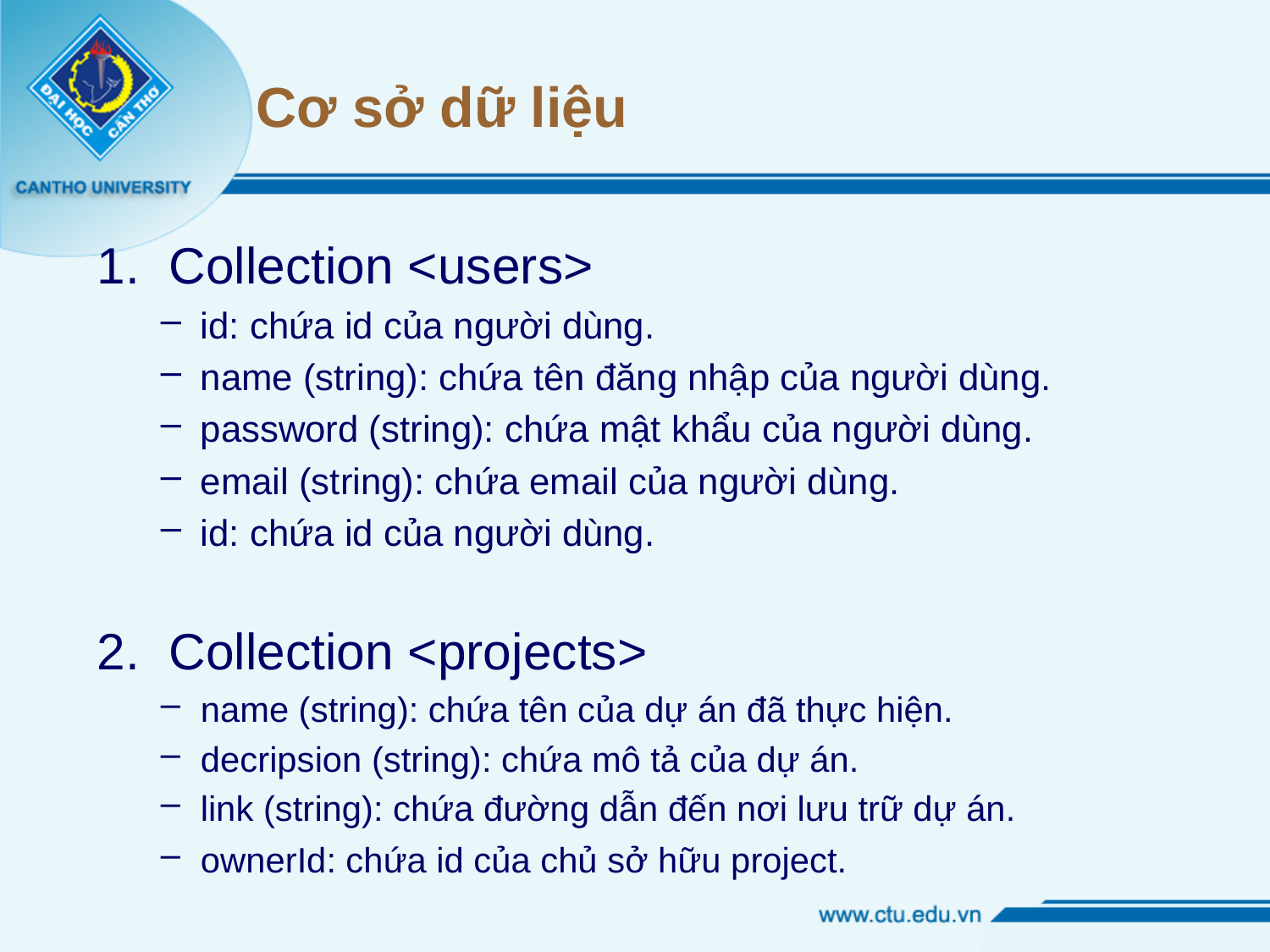

# Cơ sở dữ liệu
Collection <users>
id: chứa id của người dùng.
name (string): chứa tên đăng nhập của người dùng.
password (string): chứa mật khẩu của người dùng.
email (string): chứa email của người dùng.
id: chứa id của người dùng.

Collection <projects>
name (string): chứa tên của dự án đã thực hiện.
decripsion (string): chứa mô tả của dự án.
link (string): chứa đường dẫn đến nơi lưu trữ dự án.
ownerId: chứa id của chủ sở hữu project.